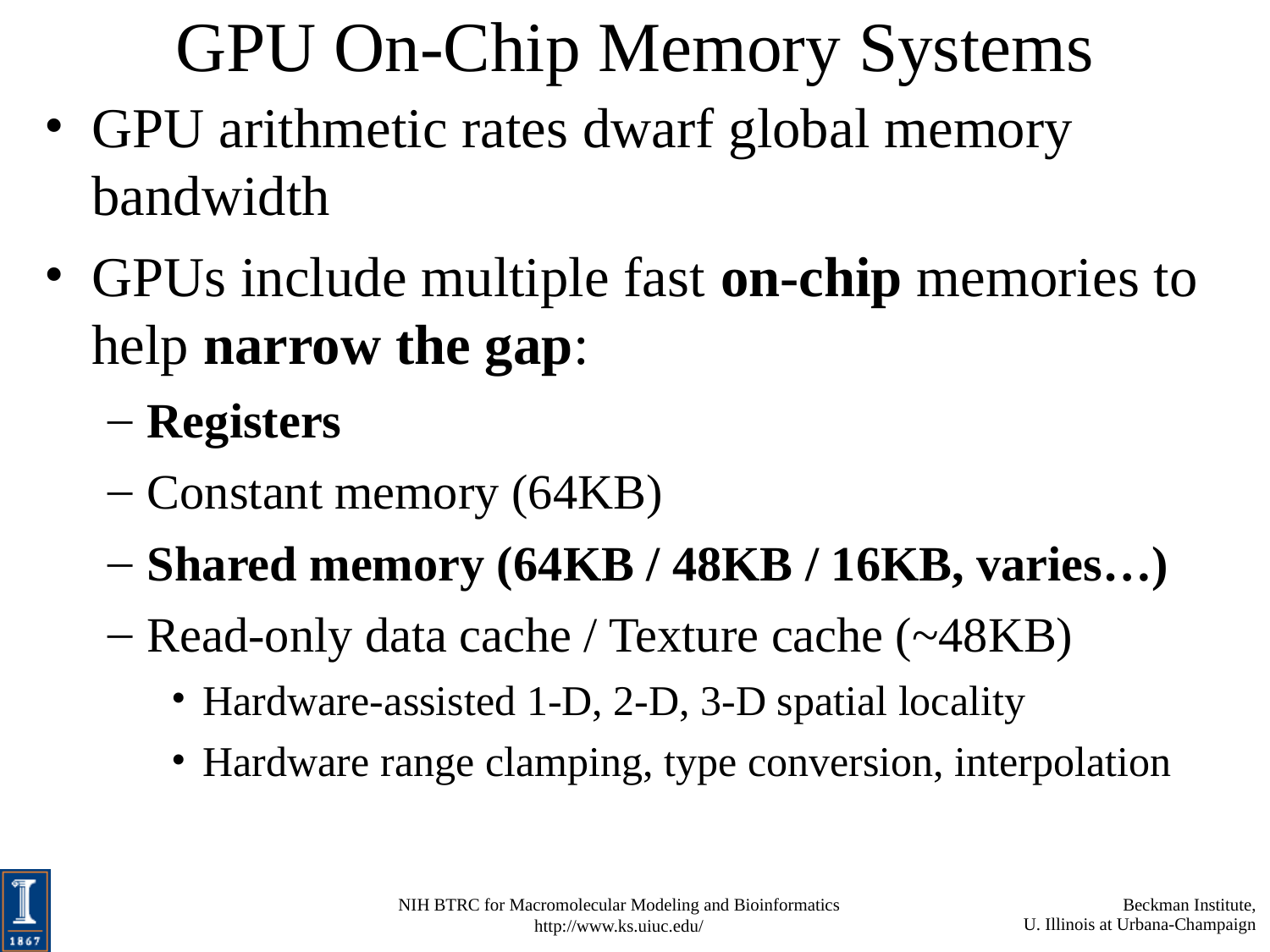

# GPU On-Chip Memory Systems
GPU arithmetic rates dwarf global memory bandwidth
GPUs include multiple fast on-chip memories to help narrow the gap:
Registers
Constant memory (64KB)
Shared memory (64KB / 48KB / 16KB, varies…)
Read-only data cache / Texture cache (~48KB)
Hardware-assisted 1-D, 2-D, 3-D spatial locality
Hardware range clamping, type conversion, interpolation